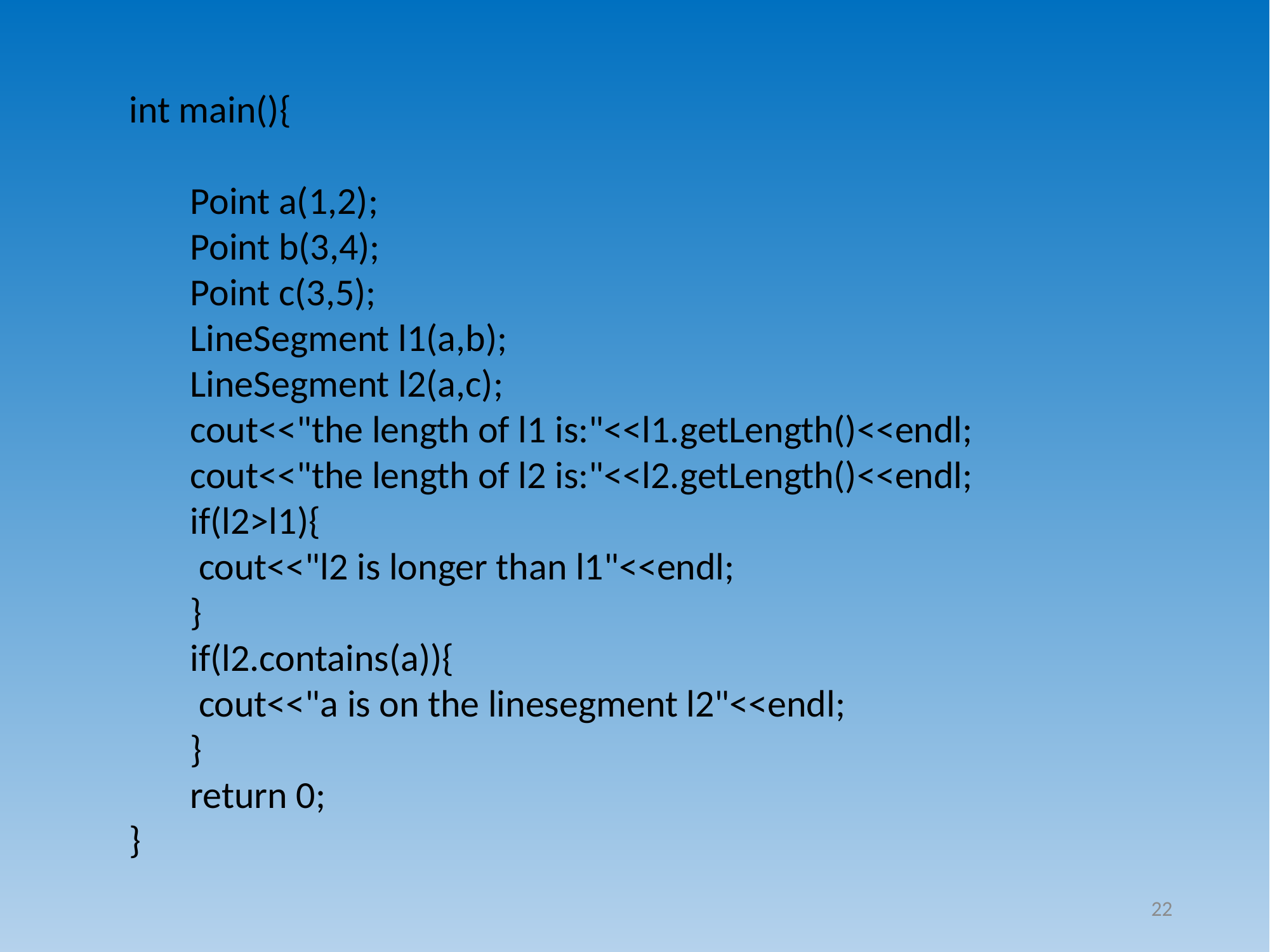

int main(){

	Point a(1,2);
	Point b(3,4);
	Point c(3,5);
	LineSegment l1(a,b);
	LineSegment l2(a,c);
	cout<<"the length of l1 is:"<<l1.getLength()<<endl;
	cout<<"the length of l2 is:"<<l2.getLength()<<endl;
	if(l2>l1){
	 cout<<"l2 is longer than l1"<<endl;
	}
	if(l2.contains(a)){
	 cout<<"a is on the linesegment l2"<<endl;
	}
	return 0;
}
22